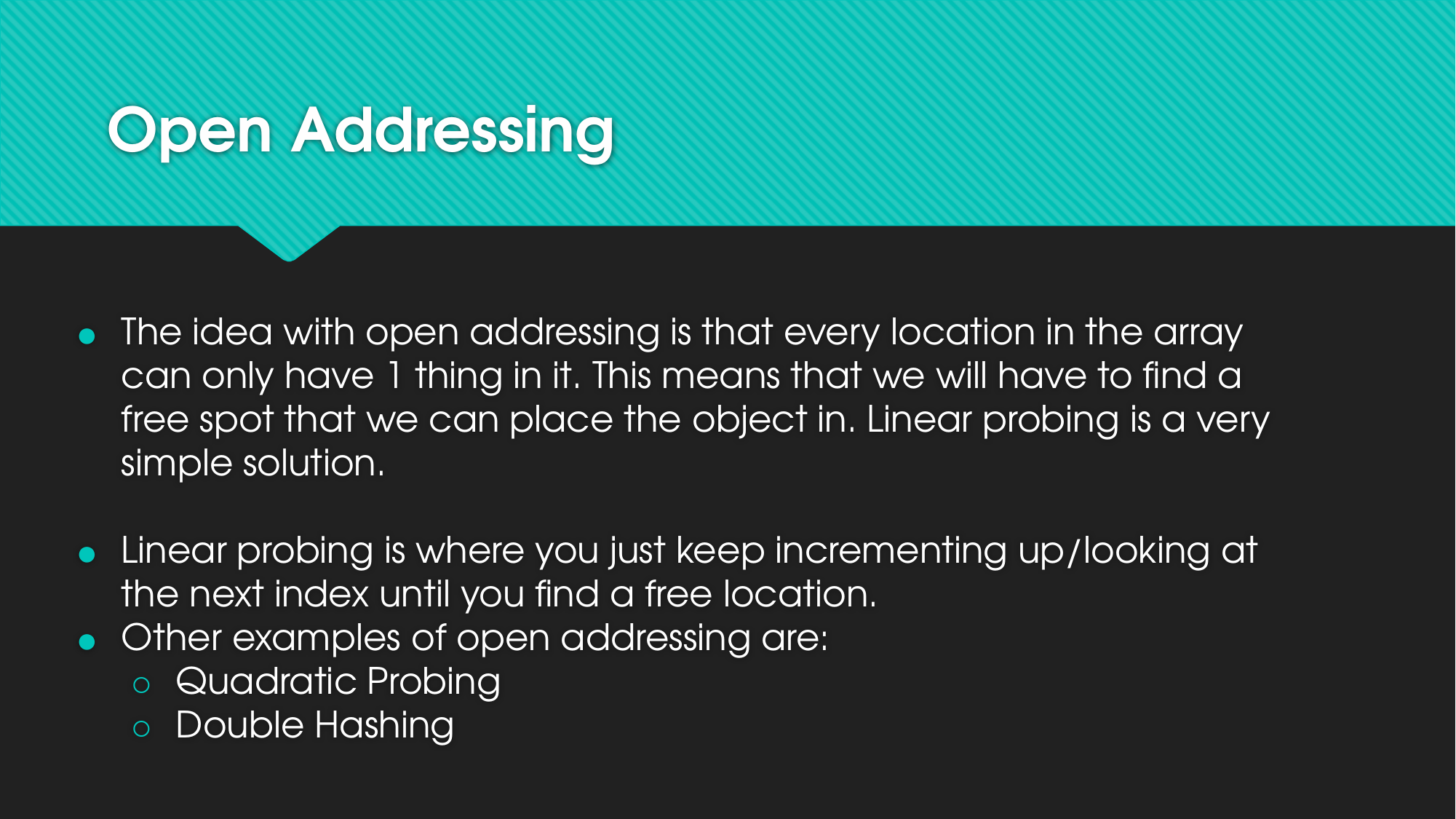

# Open Addressing
The idea with open addressing is that every location in the array can only have 1 thing in it. This means that we will have to find a free spot that we can place the object in. Linear probing is a very simple solution.

Linear probing is where you just keep incrementing up/looking at the next index until you find a free location.
Other examples of open addressing are:
Quadratic Probing
Double Hashing